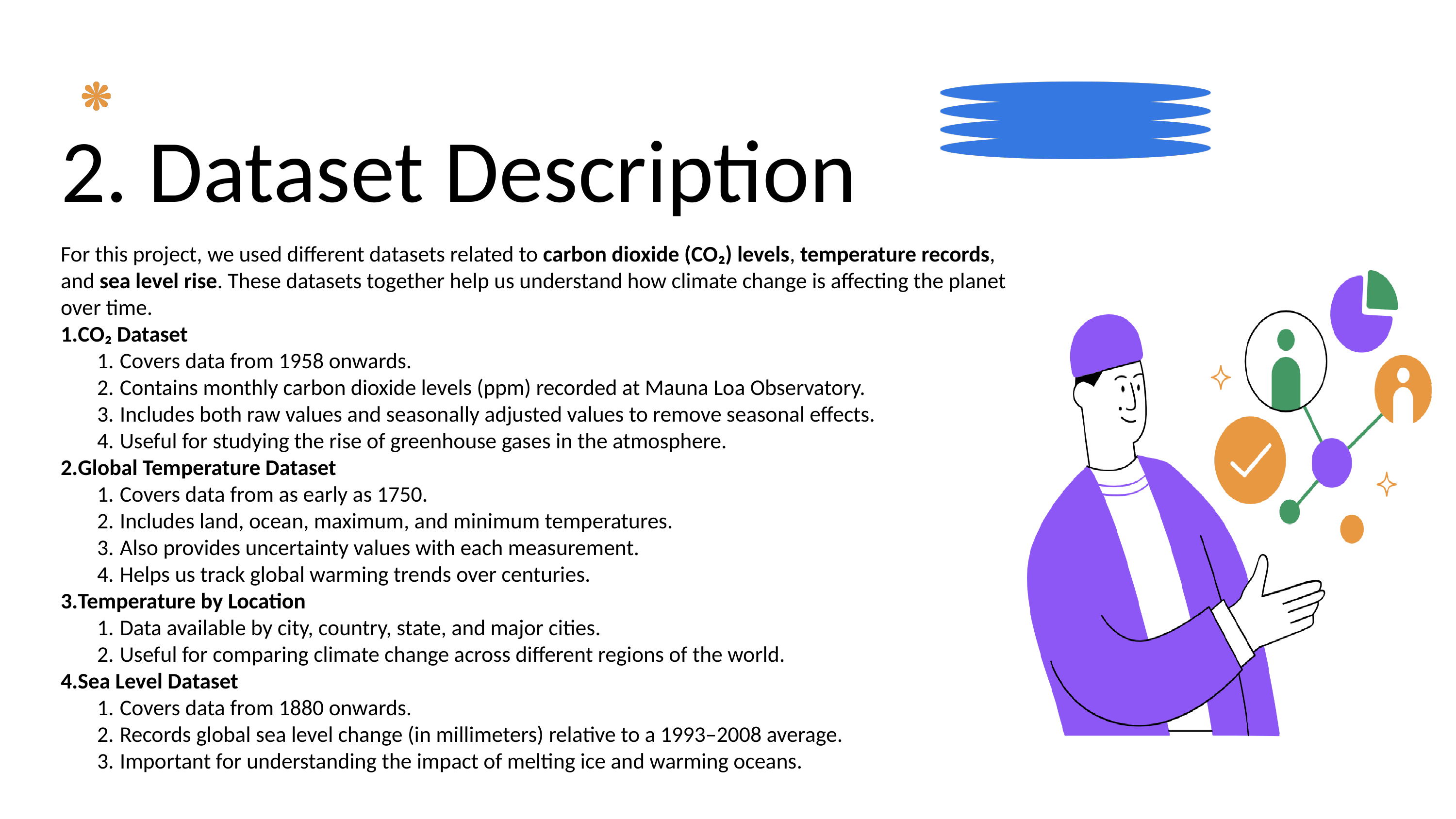

2. Dataset Description
For this project, we used different datasets related to carbon dioxide (CO₂) levels, temperature records, and sea level rise. These datasets together help us understand how climate change is affecting the planet over time.
CO₂ Dataset
Covers data from 1958 onwards.
Contains monthly carbon dioxide levels (ppm) recorded at Mauna Loa Observatory.
Includes both raw values and seasonally adjusted values to remove seasonal effects.
Useful for studying the rise of greenhouse gases in the atmosphere.
Global Temperature Dataset
Covers data from as early as 1750.
Includes land, ocean, maximum, and minimum temperatures.
Also provides uncertainty values with each measurement.
Helps us track global warming trends over centuries.
Temperature by Location
Data available by city, country, state, and major cities.
Useful for comparing climate change across different regions of the world.
Sea Level Dataset
Covers data from 1880 onwards.
Records global sea level change (in millimeters) relative to a 1993–2008 average.
Important for understanding the impact of melting ice and warming oceans.